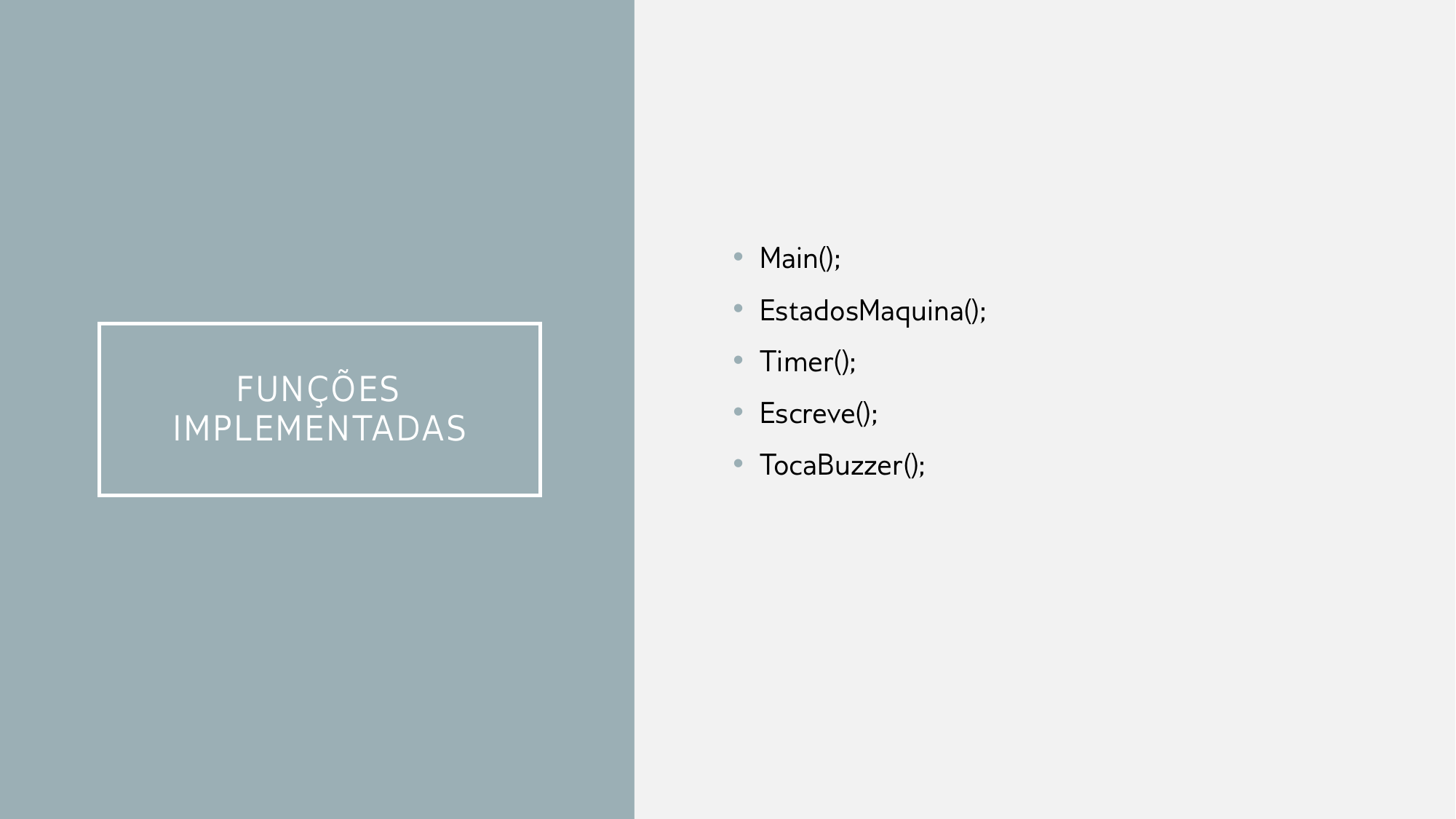

Main();
EstadosMaquina();
Timer();
Escreve();
TocaBuzzer();

# FUNÇÕES IMPLEMENTADAS